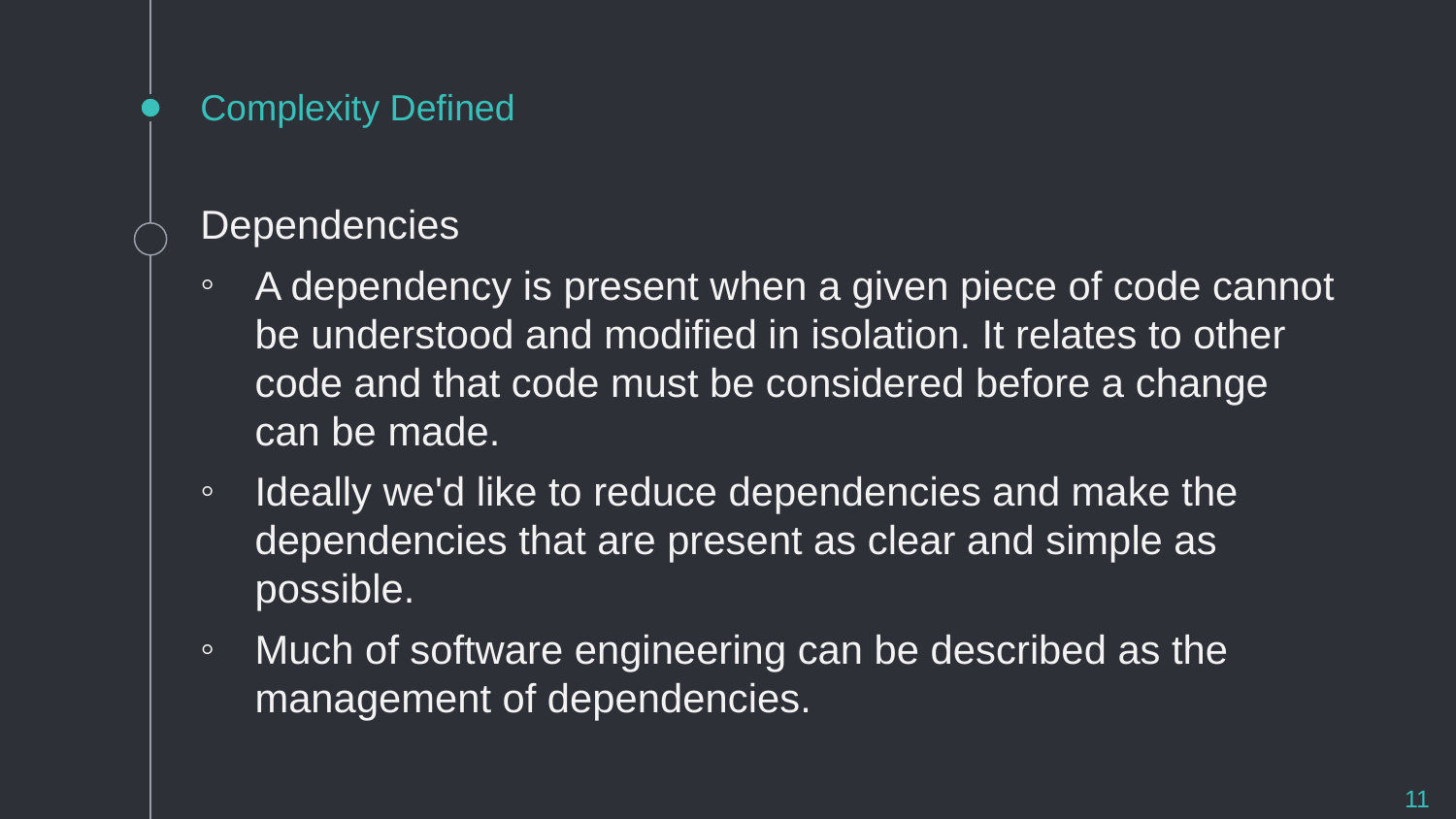

# Complexity Defined
Dependencies
A dependency is present when a given piece of code cannot be understood and modified in isolation. It relates to other code and that code must be considered before a change can be made.
Ideally we'd like to reduce dependencies and make the dependencies that are present as clear and simple as possible.
Much of software engineering can be described as the management of dependencies.
11